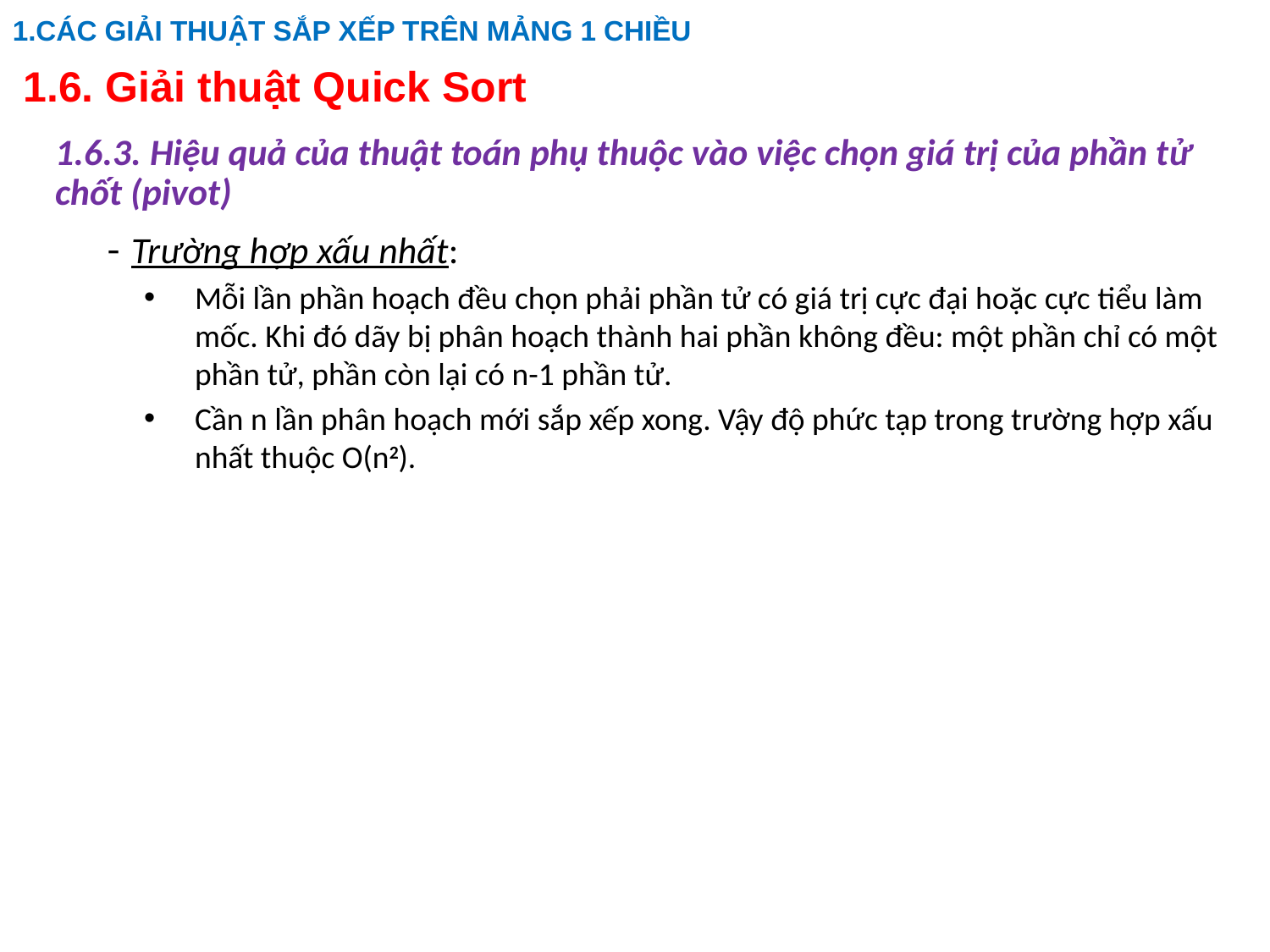

1.CÁC GIẢI THUẬT SẮP XẾP TRÊN MẢNG 1 CHIỀU
# 1.6. Giải thuật Quick Sort
1.6.3. Hiệu quả của thuật toán phụ thuộc vào việc chọn giá trị của phần tử chốt (pivot)
Trường hợp xấu nhất:
Mỗi lần phần hoạch đều chọn phải phần tử có giá trị cực đại hoặc cực tiểu làm mốc. Khi đó dãy bị phân hoạch thành hai phần không đều: một phần chỉ có một phần tử, phần còn lại có n-1 phần tử.
Cần n lần phân hoạch mới sắp xếp xong. Vậy độ phức tạp trong trường hợp xấu nhất thuộc O(n2).